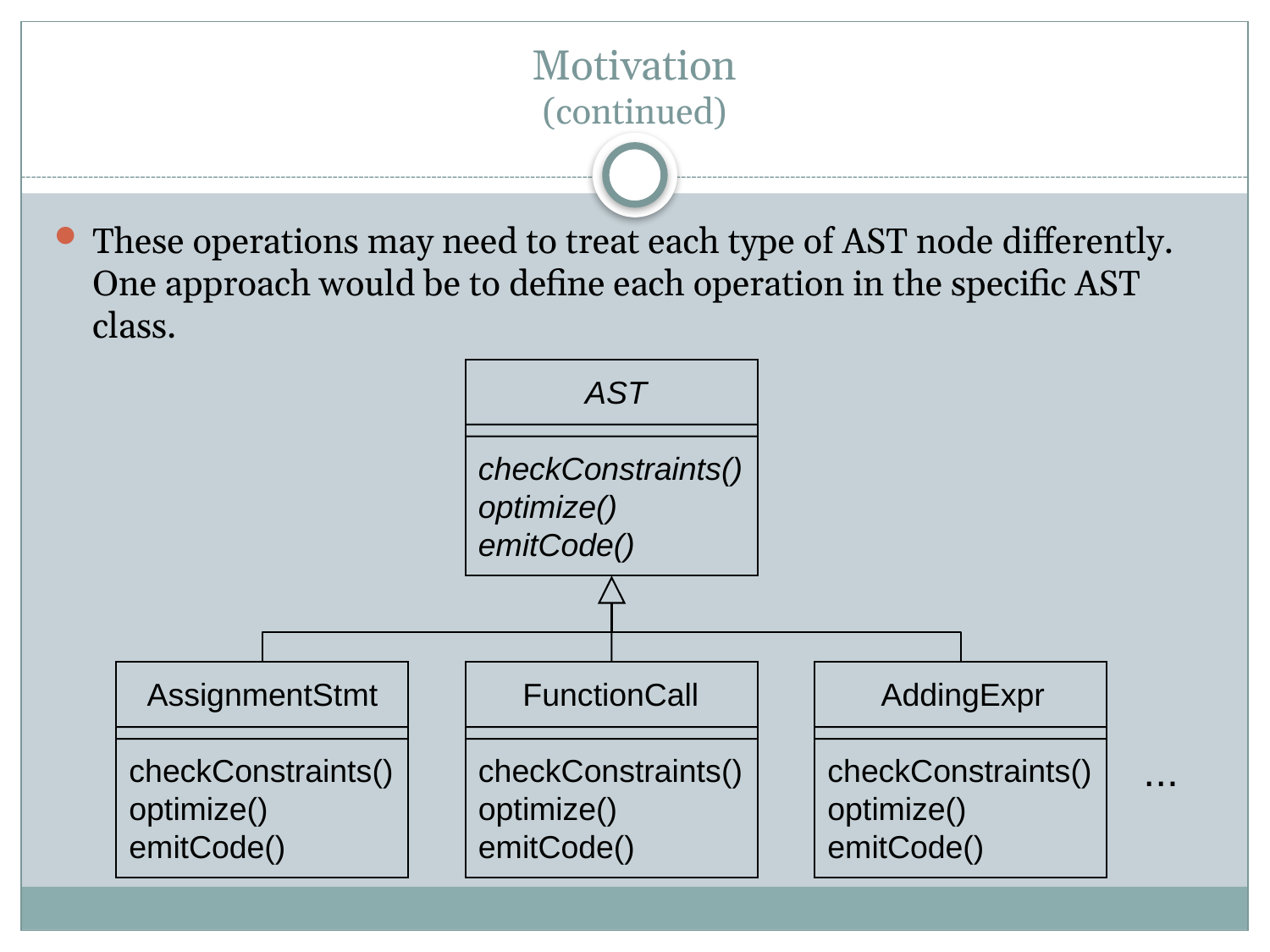

# Motivation (continued)
These operations may need to treat each type of AST node differently.  One approach would be to define each operation in the specific AST class.
            AST

checkConstraints()
optimize()
emitCode()

  AssignmentStmt

checkConstraints()
optimize()
emitCode()

     FunctionCall

checkConstraints()
optimize()
emitCode()

      AddingExpr

checkConstraints()
optimize()
emitCode()

...